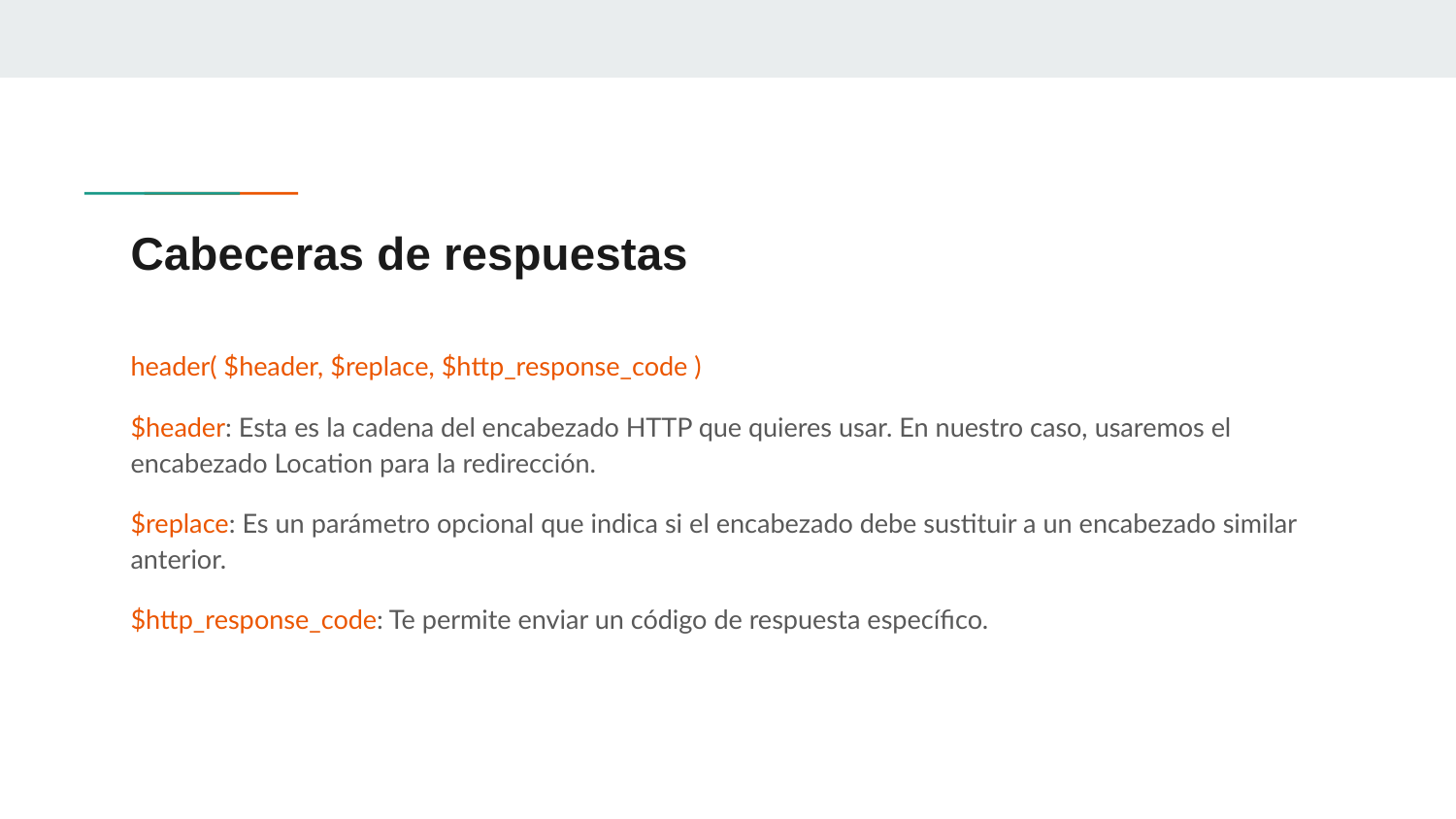

# Cabeceras de respuestas
header( $header, $replace, $http_response_code )
$header: Esta es la cadena del encabezado HTTP que quieres usar. En nuestro caso, usaremos el encabezado Location para la redirección.
$replace: Es un parámetro opcional que indica si el encabezado debe sustituir a un encabezado similar anterior.
$http_response_code: Te permite enviar un código de respuesta específico.